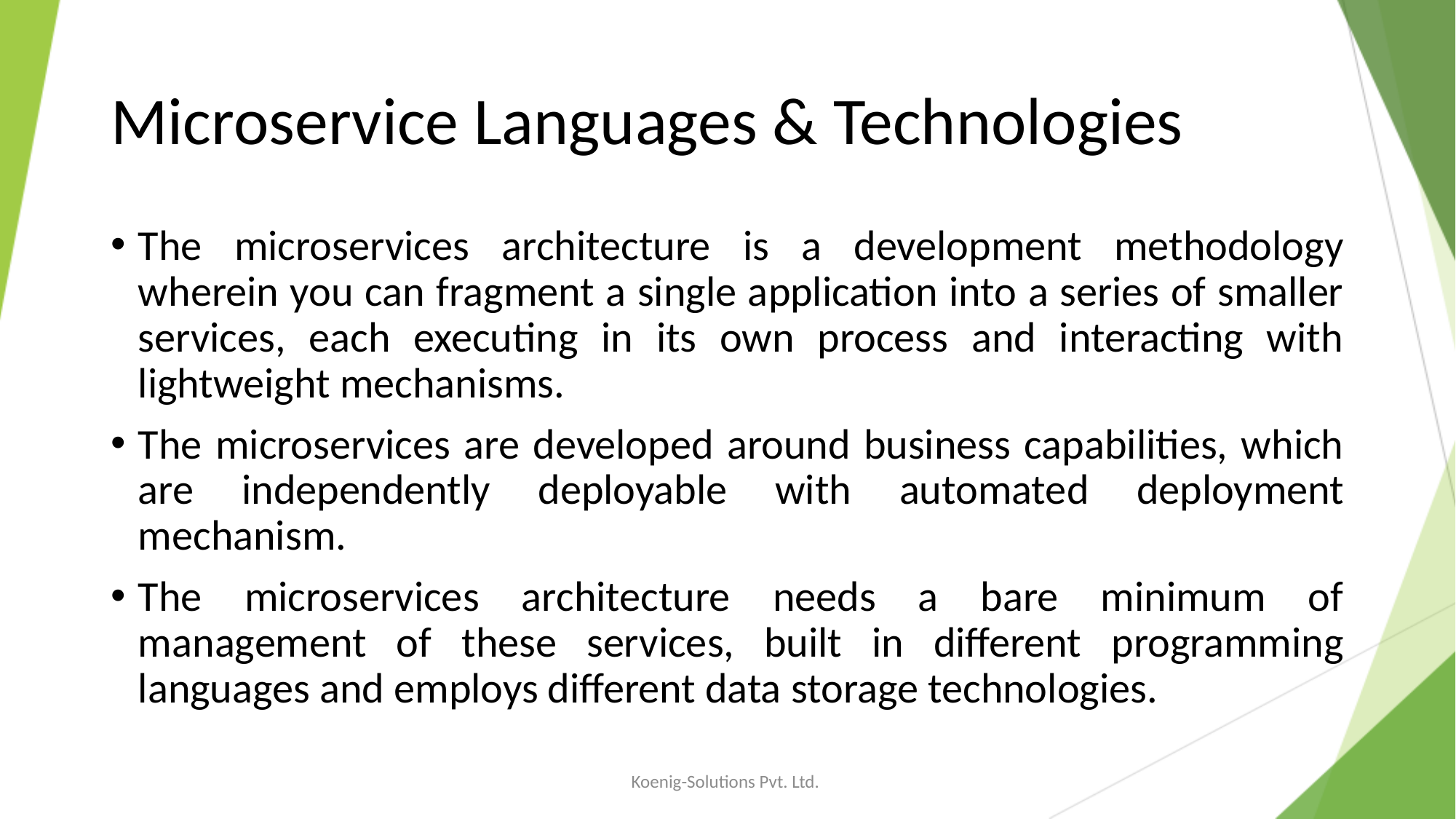

# Microservice Languages & Technologies
The microservices architecture is a development methodology wherein you can fragment a single application into a series of smaller services, each executing in its own process and interacting with lightweight mechanisms.
The microservices are developed around business capabilities, which are independently deployable with automated deployment mechanism.
The microservices architecture needs a bare minimum of management of these services, built in different programming languages and employs different data storage technologies.
Koenig-Solutions Pvt. Ltd.